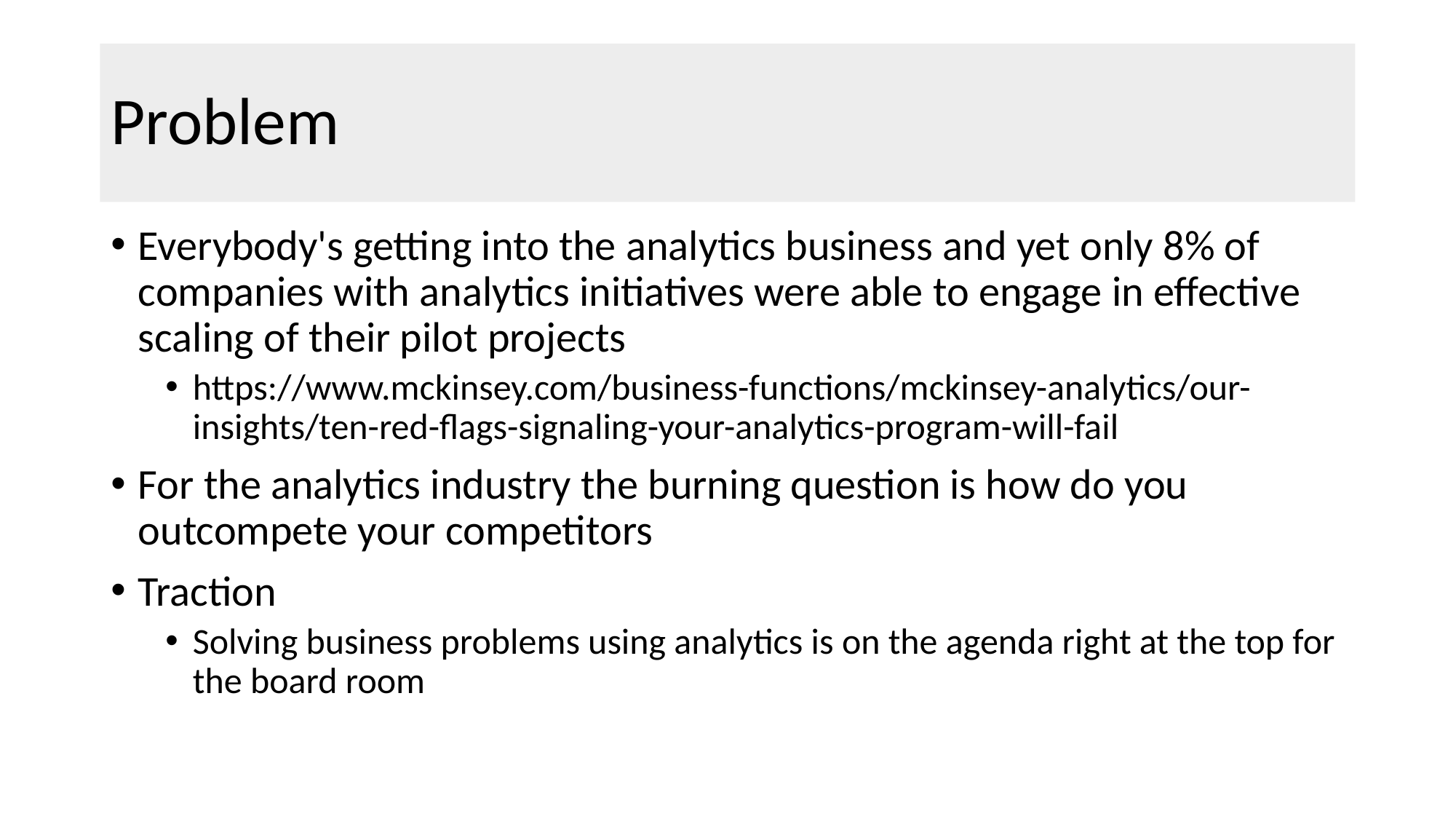

# Problem
Everybody's getting into the analytics business and yet only 8% of companies with analytics initiatives were able to engage in effective scaling of their pilot projects
https://www.mckinsey.com/business-functions/mckinsey-analytics/our-insights/ten-red-flags-signaling-your-analytics-program-will-fail
For the analytics industry the burning question is how do you outcompete your competitors
Traction
Solving business problems using analytics is on the agenda right at the top for the board room